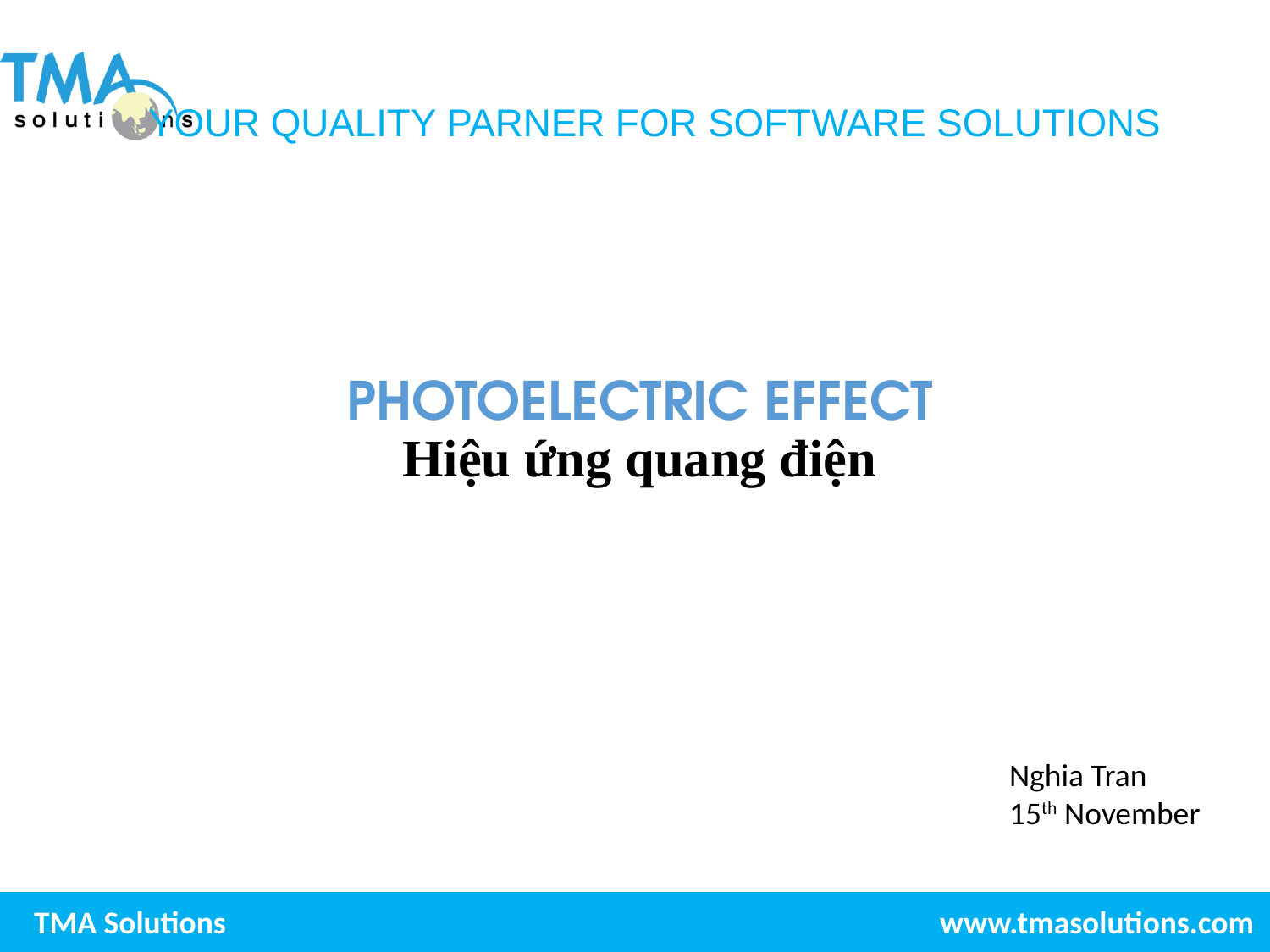

PHOTOELECTRIC EFFECT
Hiệu ứng quang điện
Nghia Tran
15th November